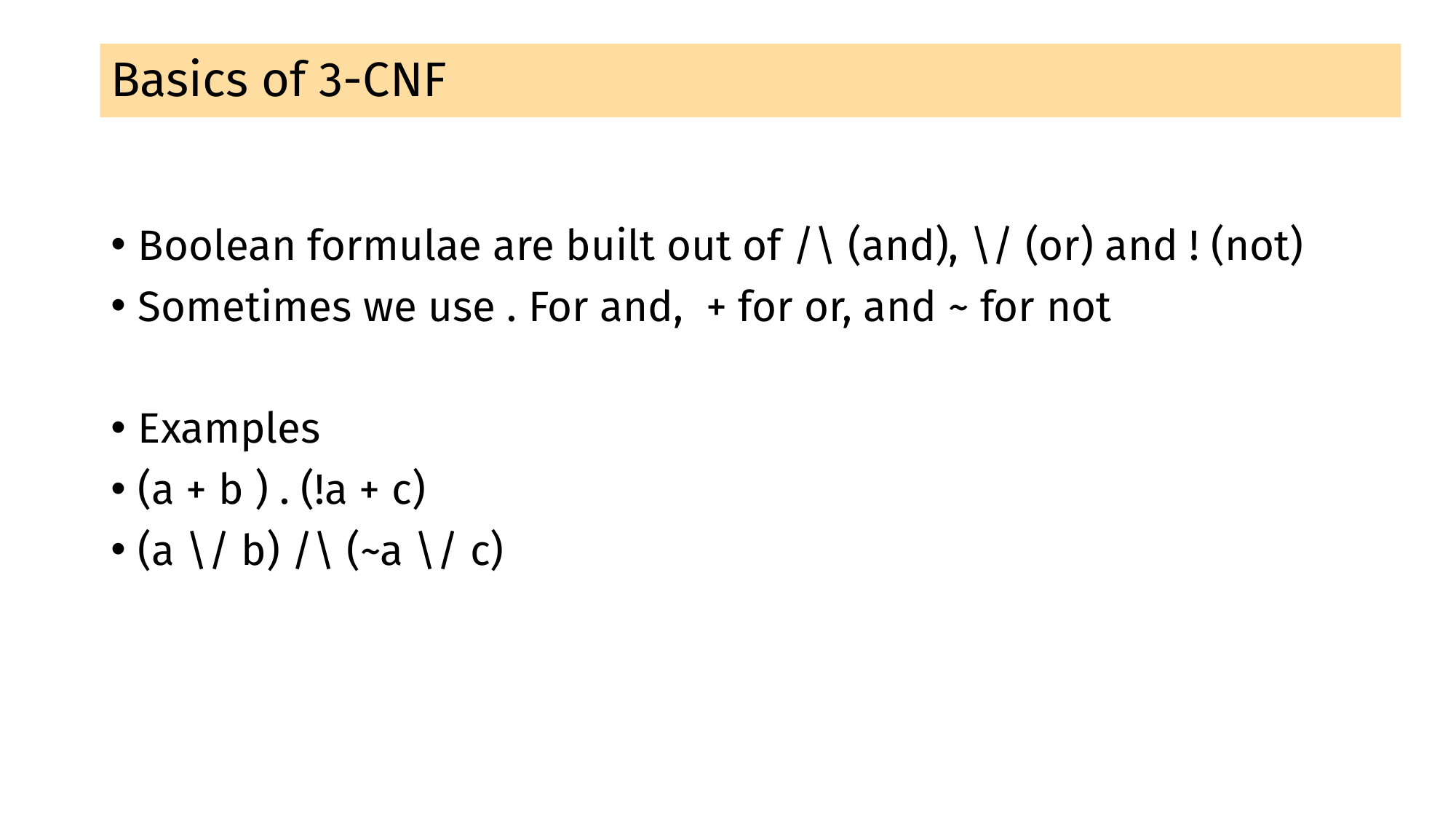

# Basics of 3-CNF
Boolean formulae are built out of /\ (and), \/ (or) and ! (not)
Sometimes we use . For and,  + for or, and ~ for not

Examples
(a + b ) . (!a + c)
(a \/ b) /\ (~a \/ c)